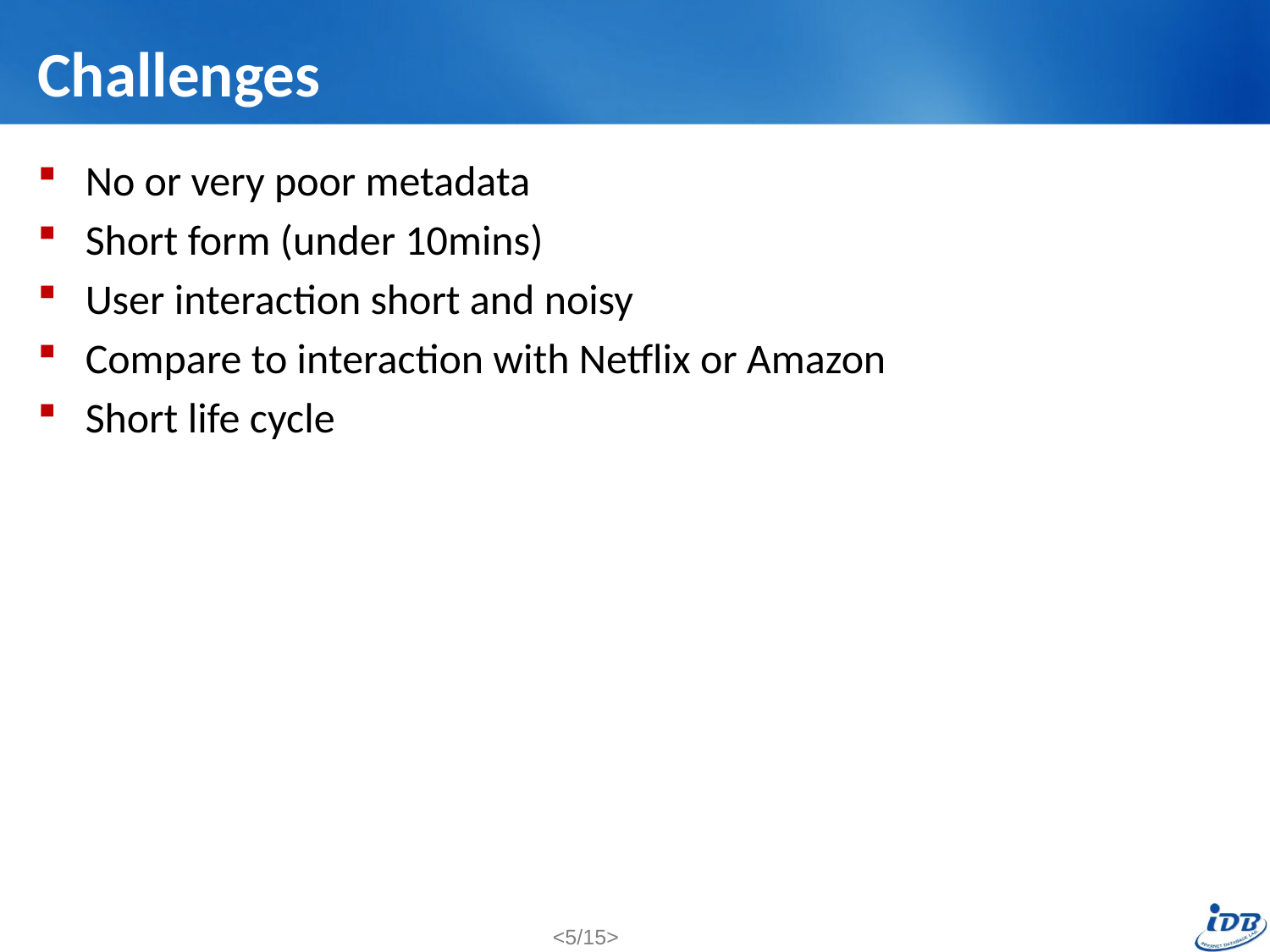

# Challenges
No or very poor metadata
Short form (under 10mins)
User interaction short and noisy
Compare to interaction with Netflix or Amazon
Short life cycle